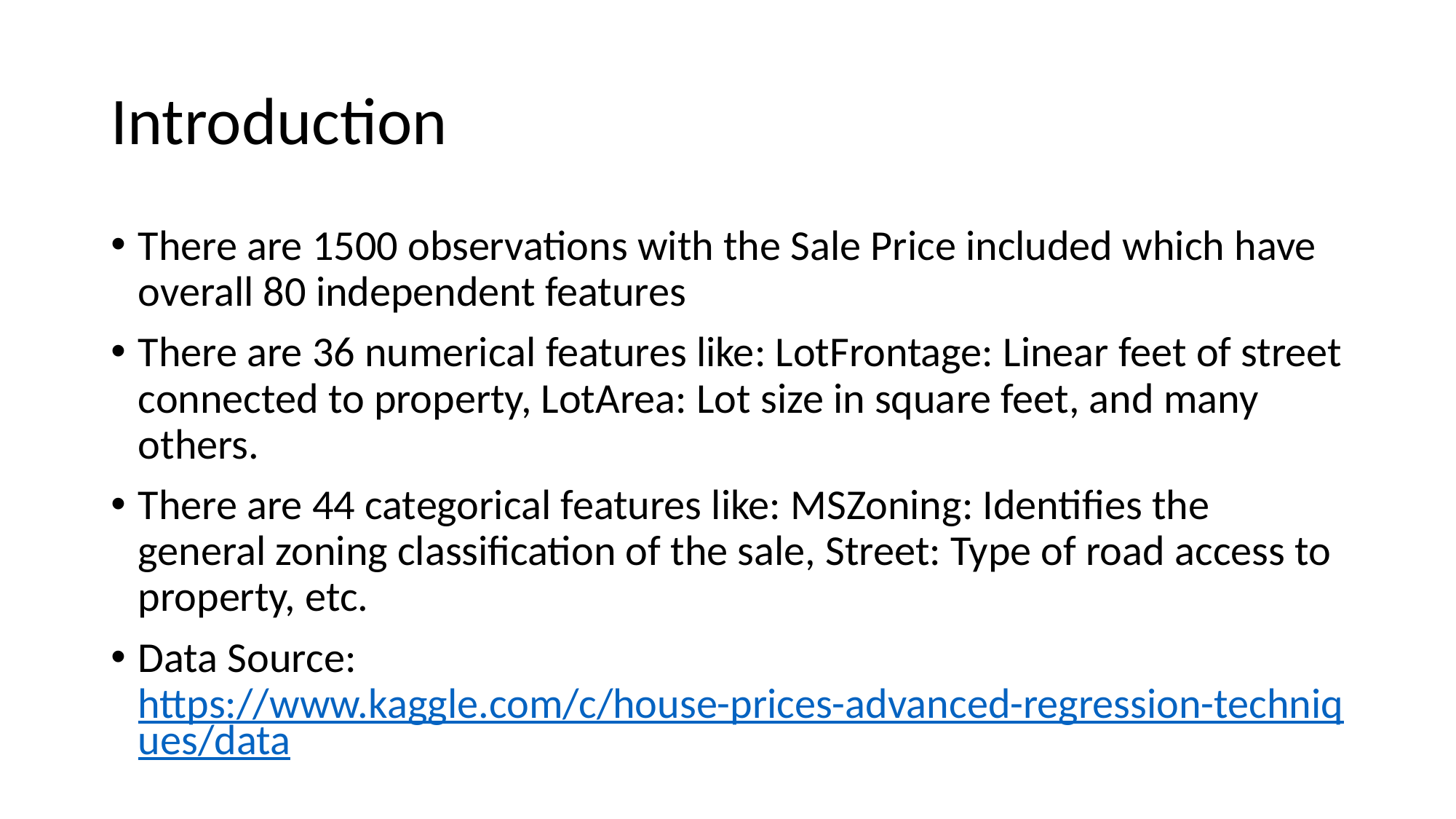

# Introduction
There are 1500 observations with the Sale Price included which have overall 80 independent features
There are 36 numerical features like: LotFrontage: Linear feet of street connected to property, LotArea: Lot size in square feet, and many others.
There are 44 categorical features like: MSZoning: Identifies the general zoning classification of the sale, Street: Type of road access to property, etc.
Data Source: https://www.kaggle.com/c/house-prices-advanced-regression-techniques/data